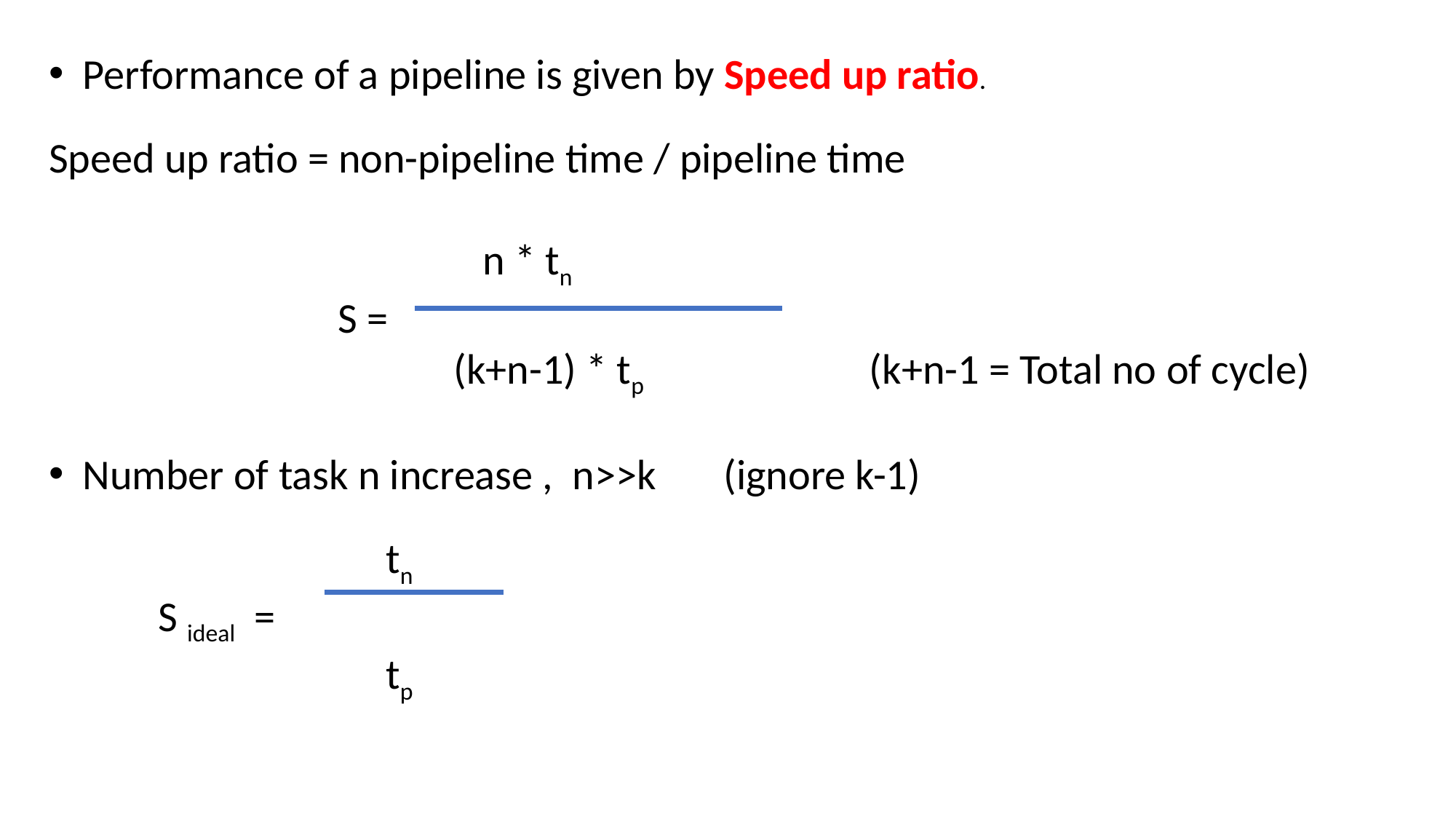

Performance of a pipeline is given by Speed up ratio.

Speed up ratio = non-pipeline time / pipeline time

                                             n * tn
                              S =
                                          (k+n-1) * tp                                        (k+n-1 = Total no of cycle)
Number of task n increase ,  n>>k       (ignore k-1)

			 tn
	S ideal  =
			 tp